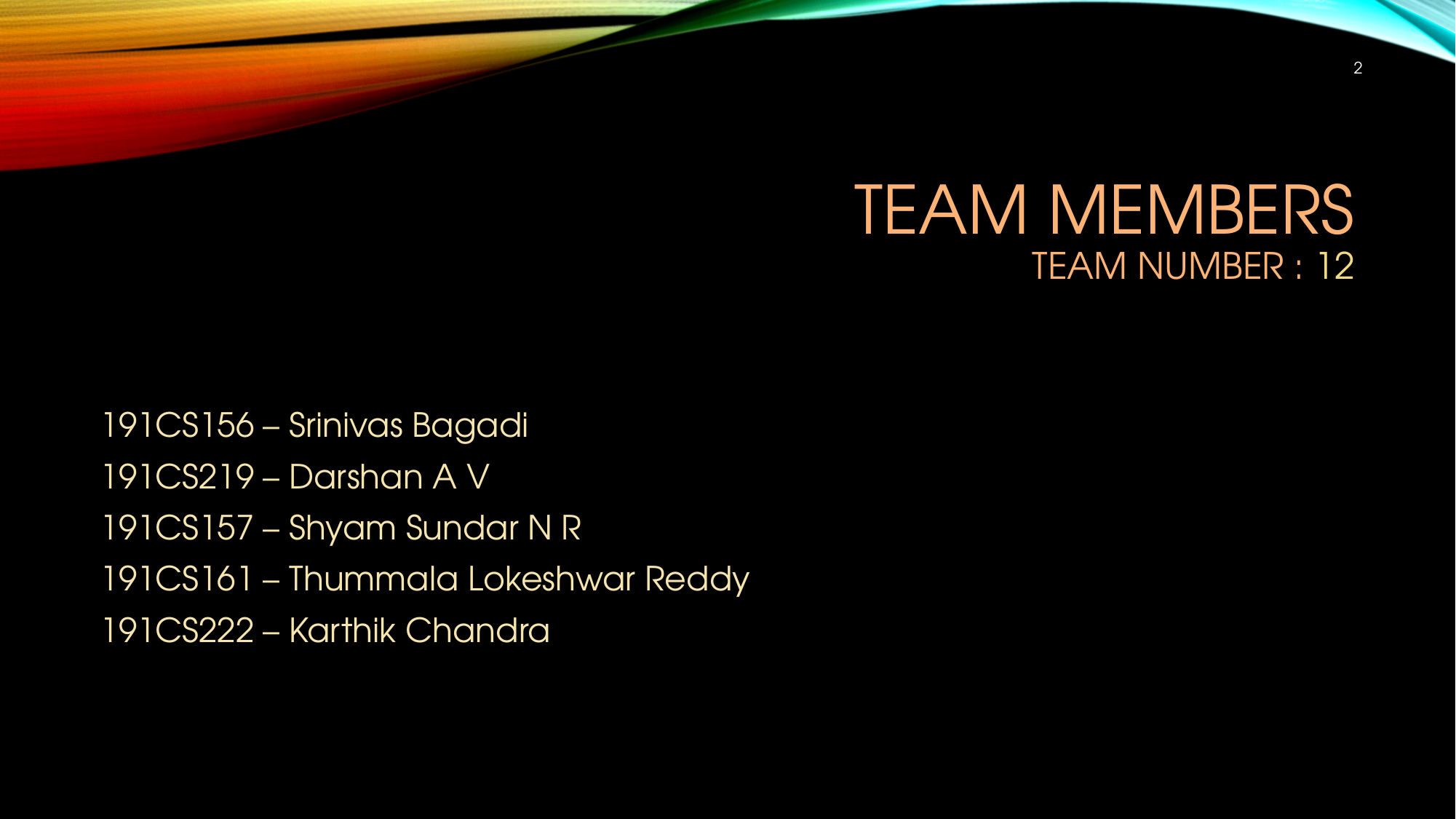

2
# Team members Team number : 12

191CS156 – Srinivas Bagadi
191CS219 – Darshan A V
191CS157 – Shyam Sundar N R
191CS161 – Thummala Lokeshwar Reddy
191CS222 – Karthik Chandra